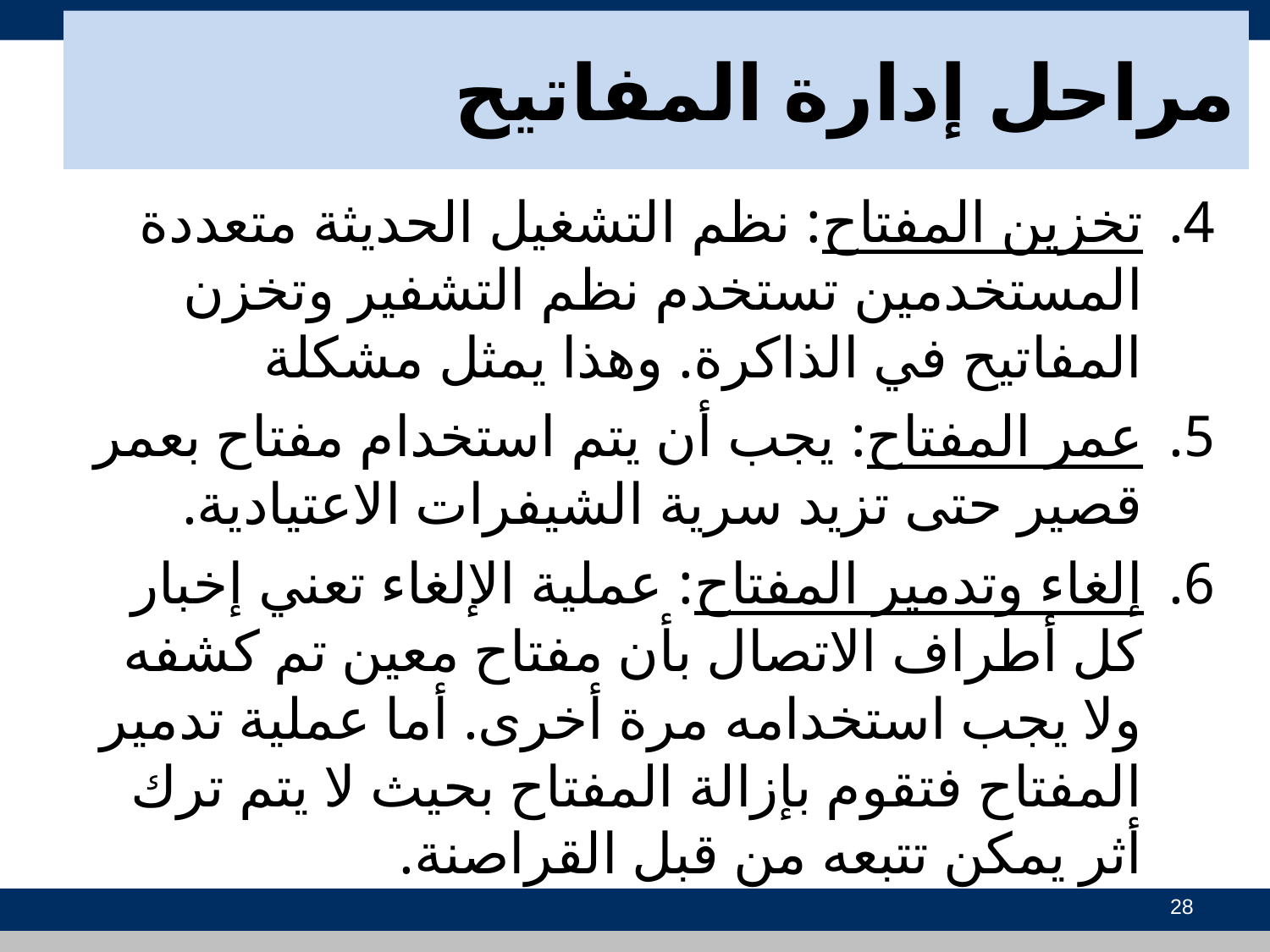

# مراحل إدارة المفاتيح
تخزين المفتاح: نظم التشغيل الحديثة متعددة المستخدمين تستخدم نظم التشفير وتخزن المفاتيح في الذاكرة. وهذا يمثل مشكلة
عمر المفتاح: يجب أن يتم استخدام مفتاح بعمر قصير حتى تزيد سرية الشيفرات الاعتيادية.
إلغاء وتدمير المفتاح: عملية الإلغاء تعني إخبار كل أطراف الاتصال بأن مفتاح معين تم كشفه ولا يجب استخدامه مرة أخرى. أما عملية تدمير المفتاح فتقوم بإزالة المفتاح بحيث لا يتم ترك أثر يمكن تتبعه من قبل القراصنة.

28